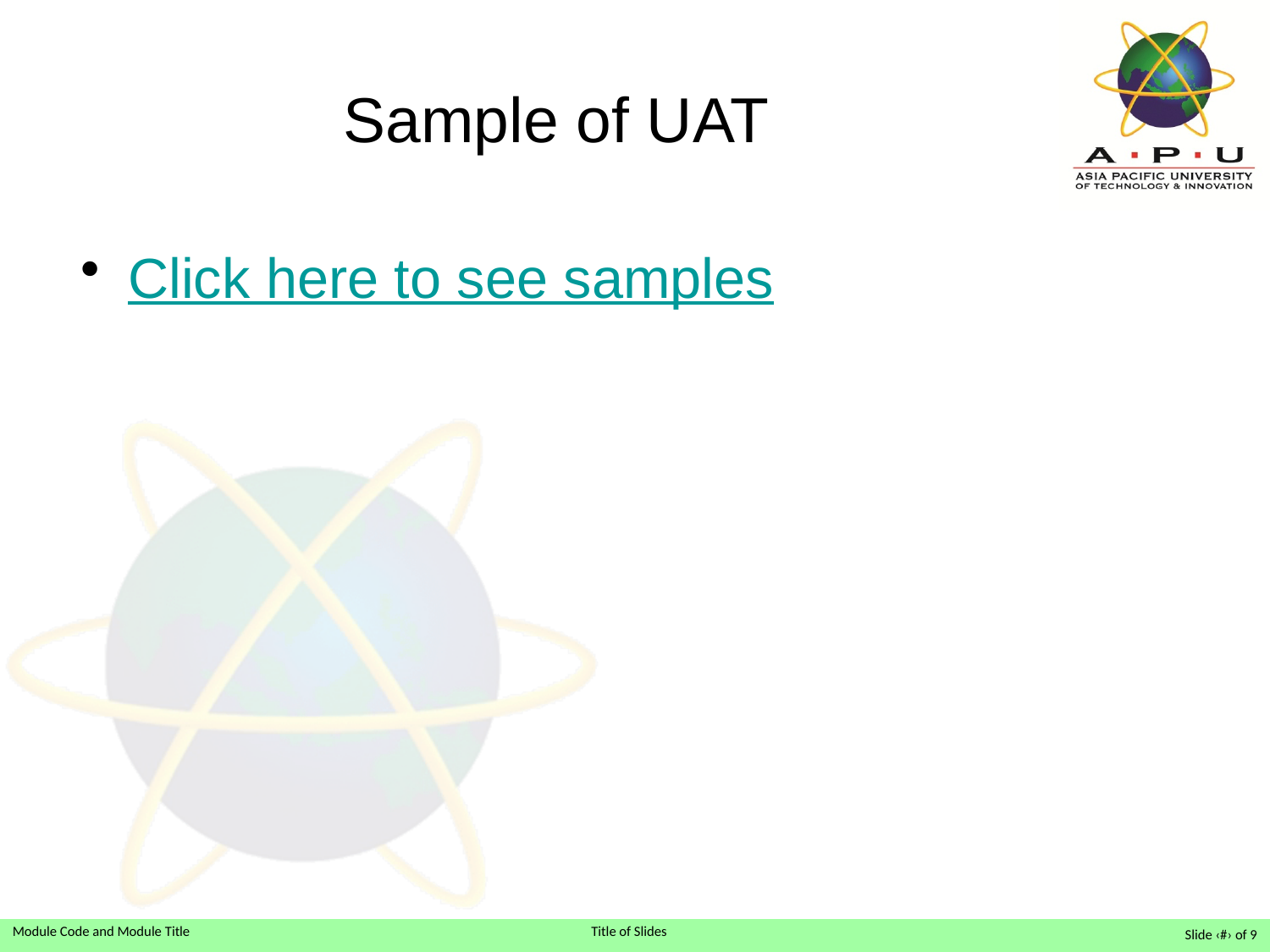

# Sample of UAT
Click here to see samples
Slide ‹#› of 9